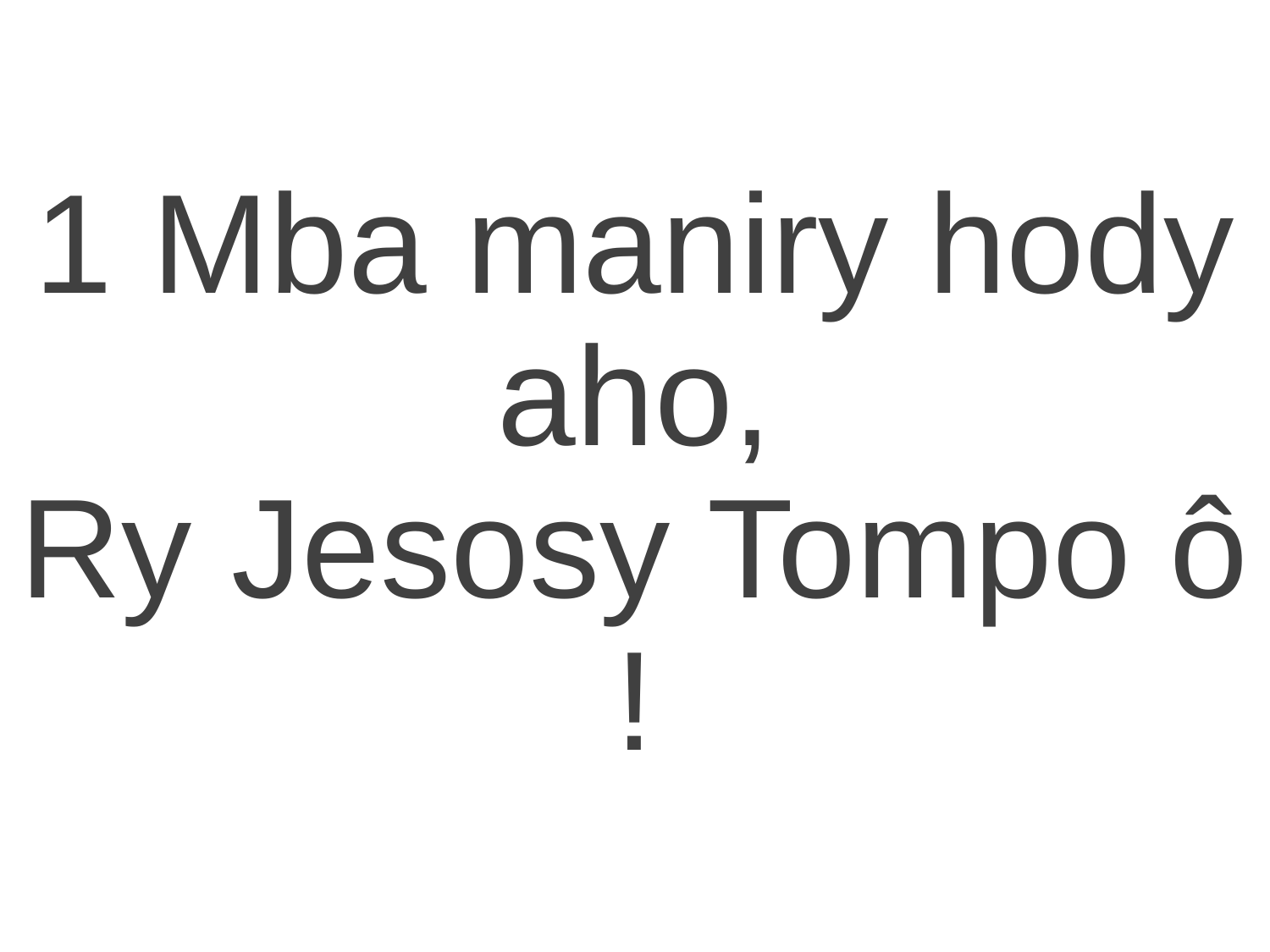

1 Mba maniry hody aho,
Ry Jesosy Tompo ô !